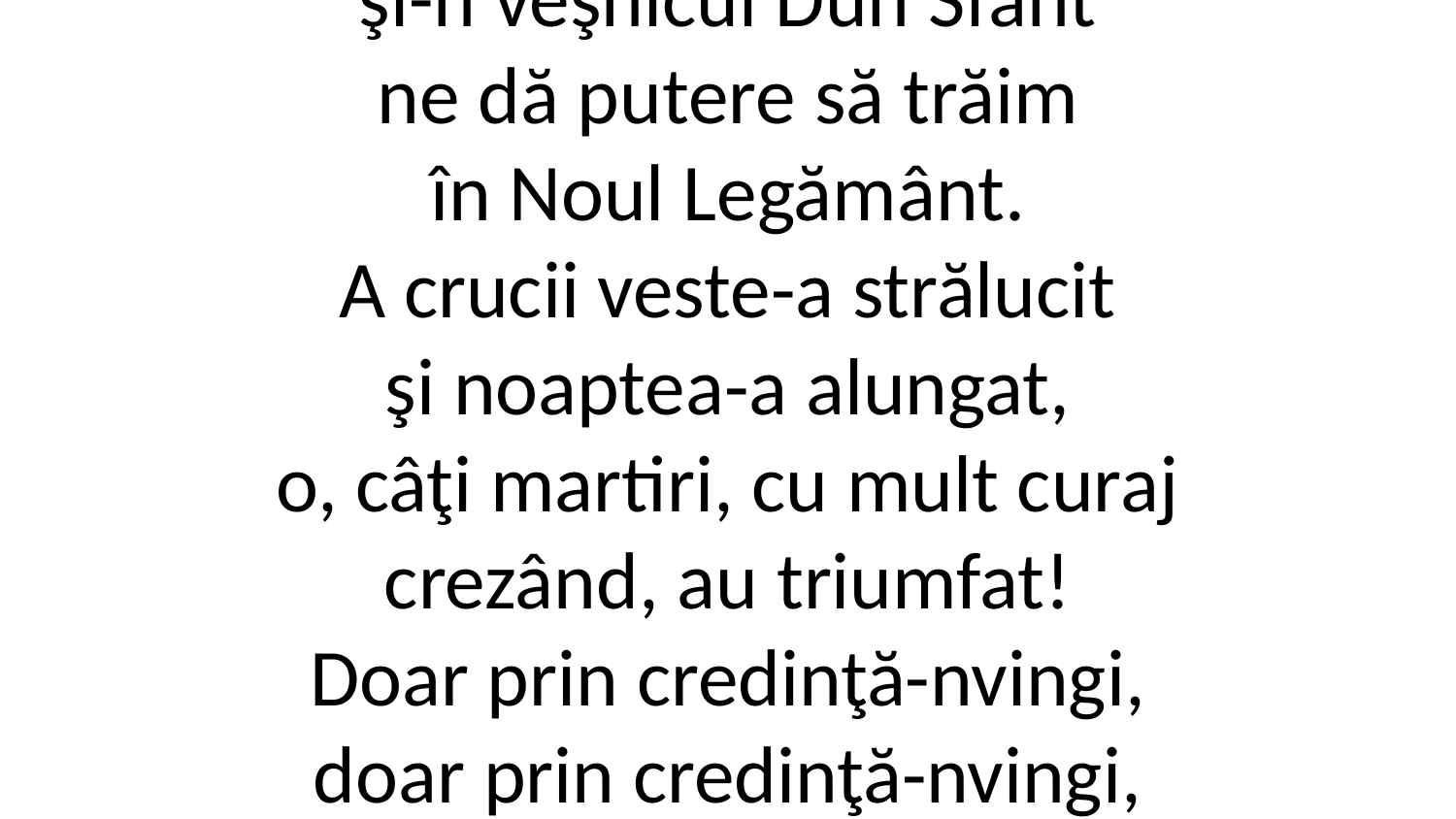

2. Credinţa-n Tatăl, în Hristos
şi-n veşnicul Duh Sfânt
ne dă putere să trăim
în Noul Legământ.
A crucii veste-a strălucit
şi noaptea-a alungat,
o, câţi martiri, cu mult curaj
crezând, au triumfat!
Doar prin credinţă-nvingi,
doar prin credinţă-nvingi,
tu, credinţă, tare eşti,
păcatul biruieşti.